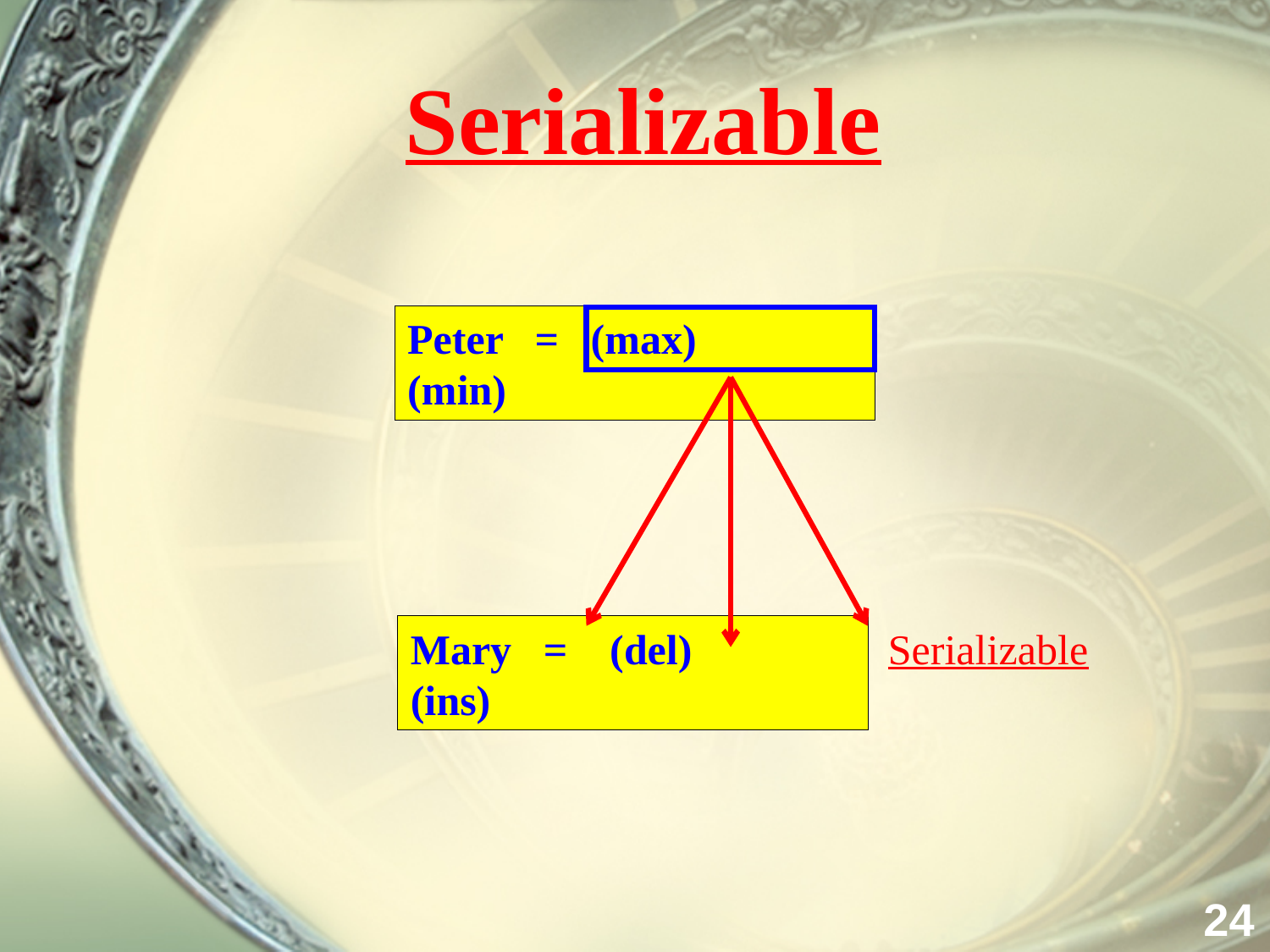

# Serializable
Peter   =   (max)       (min)

Serializable
Mary   =    (del)        (ins)
24